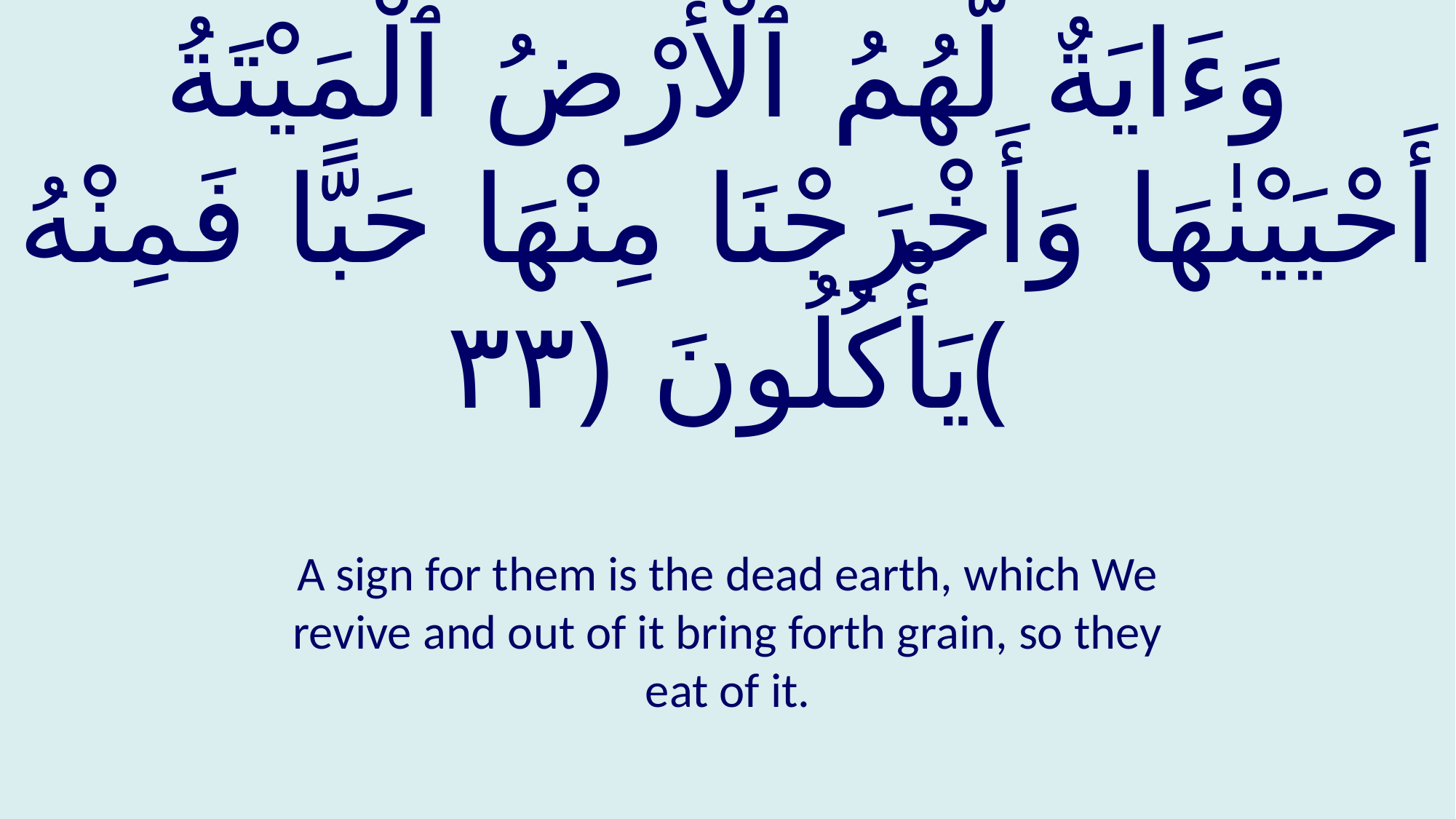

# وَءَايَةٌ لَّهُمُ ٱلْأَرْضُ ٱلْمَيْتَةُ أَحْيَيْنٰهَا وَأَخْرَجْنَا مِنْهَا حَبًّا فَمِنْهُ يَأْكُلُونَ ﴿٣٣﴾
A sign for them is the dead earth, which We revive and out of it bring forth grain, so they eat of it.